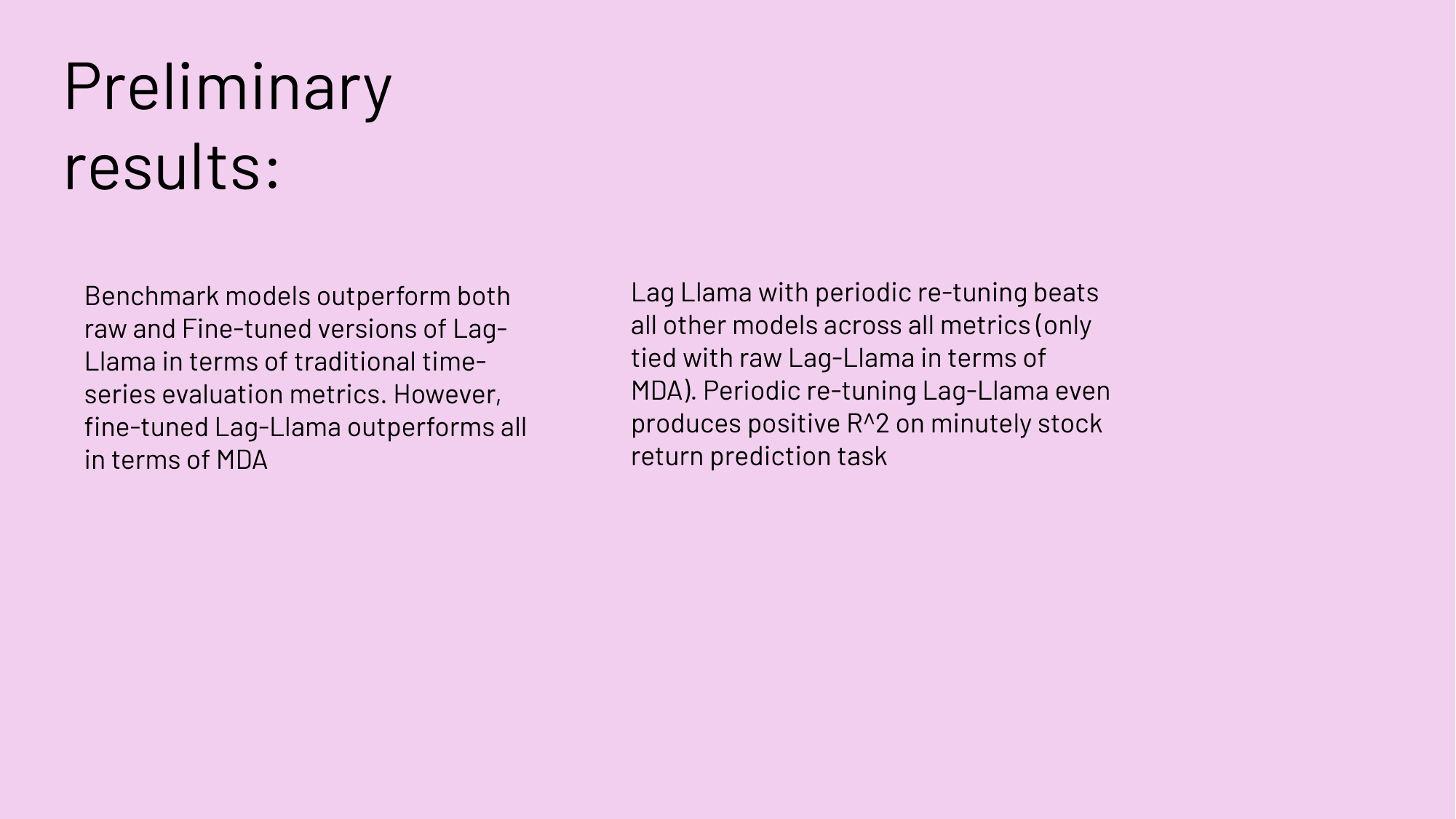

Preliminary results:
Lag Llama with periodic re-tuning beats all other models across all metrics (only tied with raw Lag-Llama in terms of MDA). Periodic re-tuning Lag-Llama even produces positive R^2 on minutely stock return prediction task
Benchmark models outperform both raw and Fine-tuned versions of Lag-Llama in terms of traditional time-series evaluation metrics. However, fine-tuned Lag-Llama outperforms all in terms of MDA